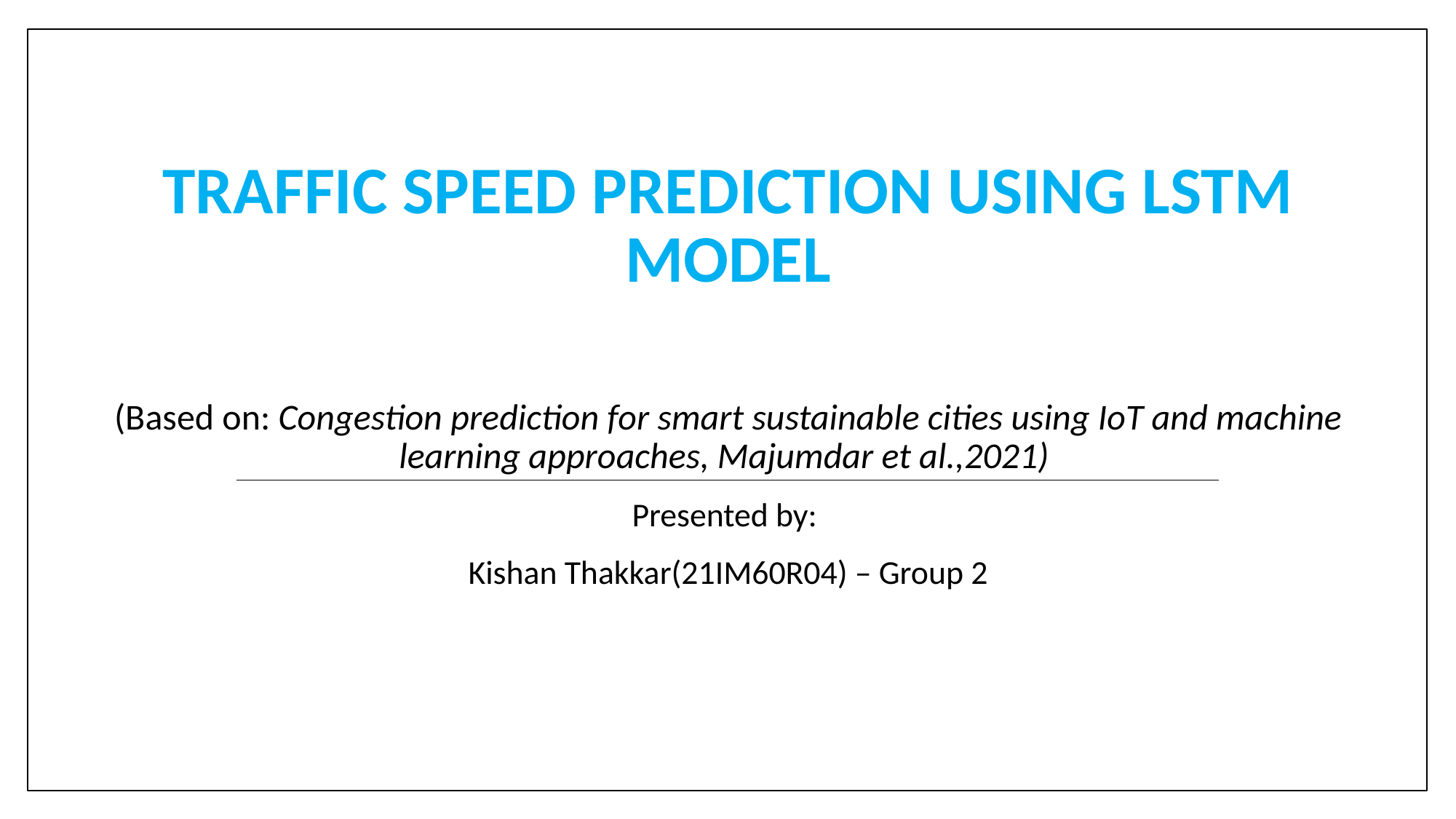

# Traffic speed Prediction using LSTM model
(Based on: Congestion prediction for smart sustainable cities using IoT and machine learning approaches, Majumdar et al.,2021)
Presented by:
Kishan Thakkar(21IM60R04) – Group 2